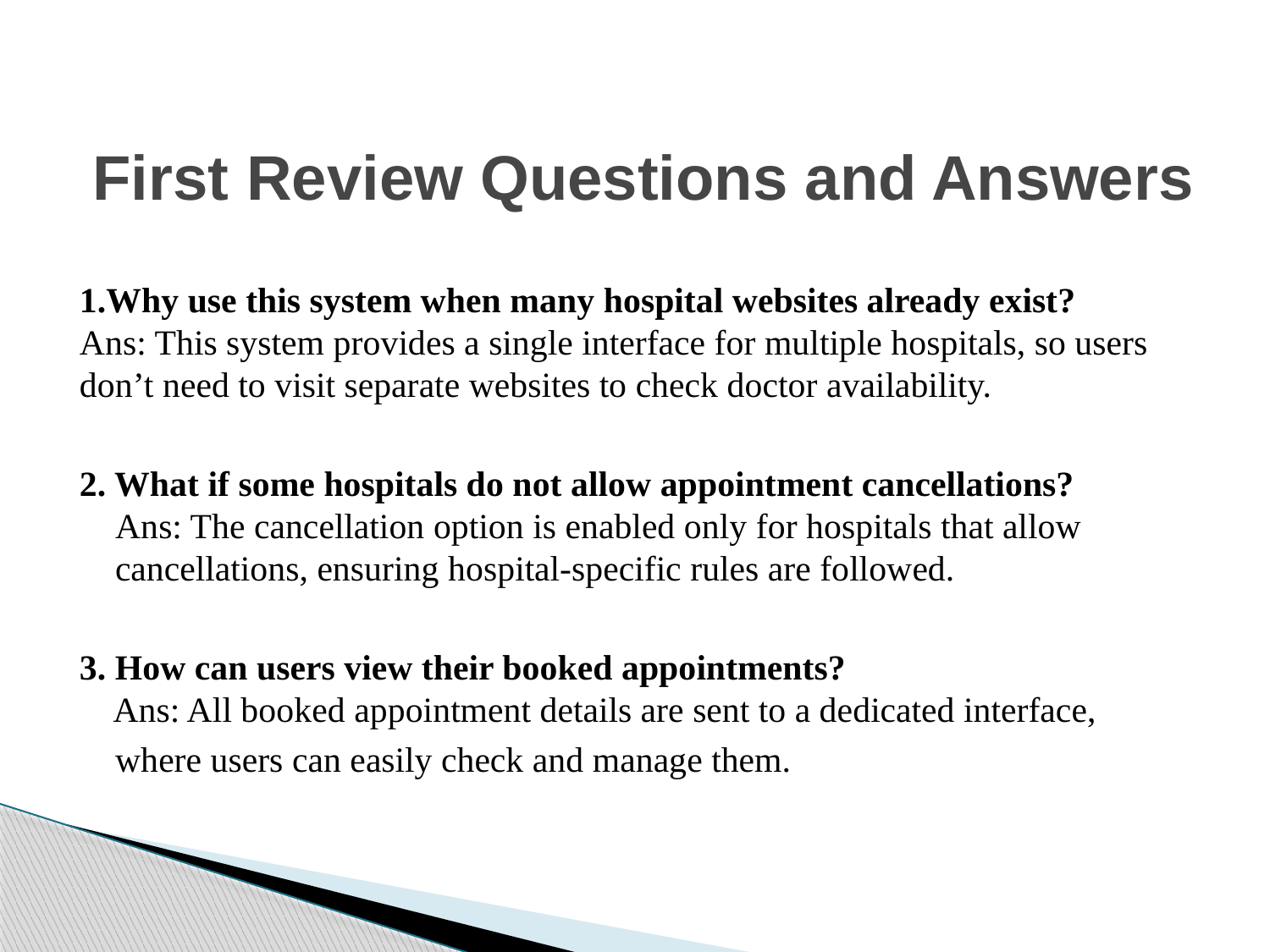

# First Review Questions and Answers
1.Why use this system when many hospital websites already exist?
Ans: This system provides a single interface for multiple hospitals, so users don’t need to visit separate websites to check doctor availability.

2. What if some hospitals do not allow appointment cancellations?
Ans: The cancellation option is enabled only for hospitals that allow cancellations, ensuring hospital-specific rules are followed.

3. How can users view their booked appointments?
    Ans: All booked appointment details are sent to a dedicated interface,
    where users can easily check and manage them.